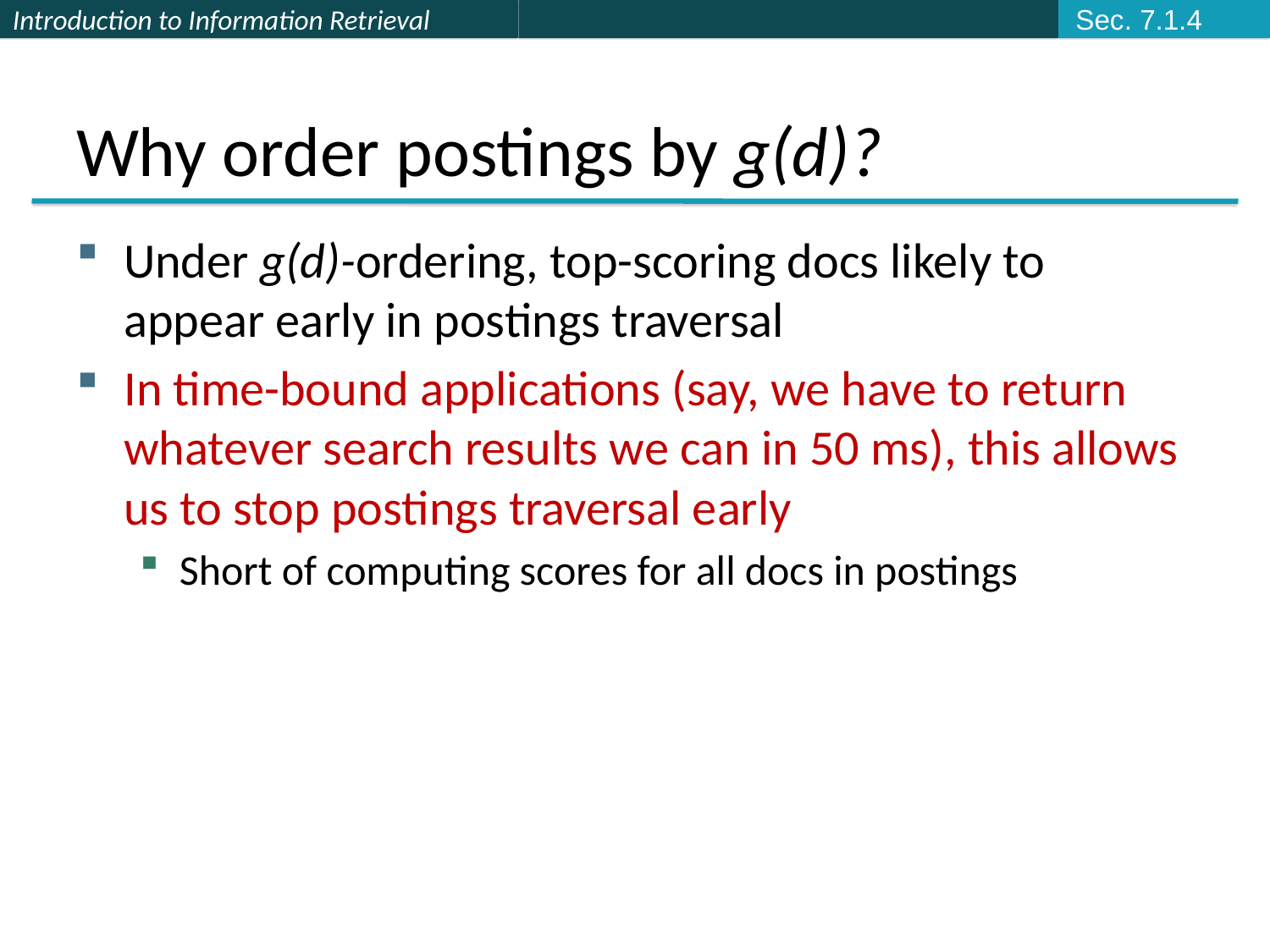

Sec. 7.1.4
# Why order postings by g(d)?
Under g(d)-ordering, top-scoring docs likely to appear early in postings traversal
In time-bound applications (say, we have to return whatever search results we can in 50 ms), this allows us to stop postings traversal early
Short of computing scores for all docs in postings